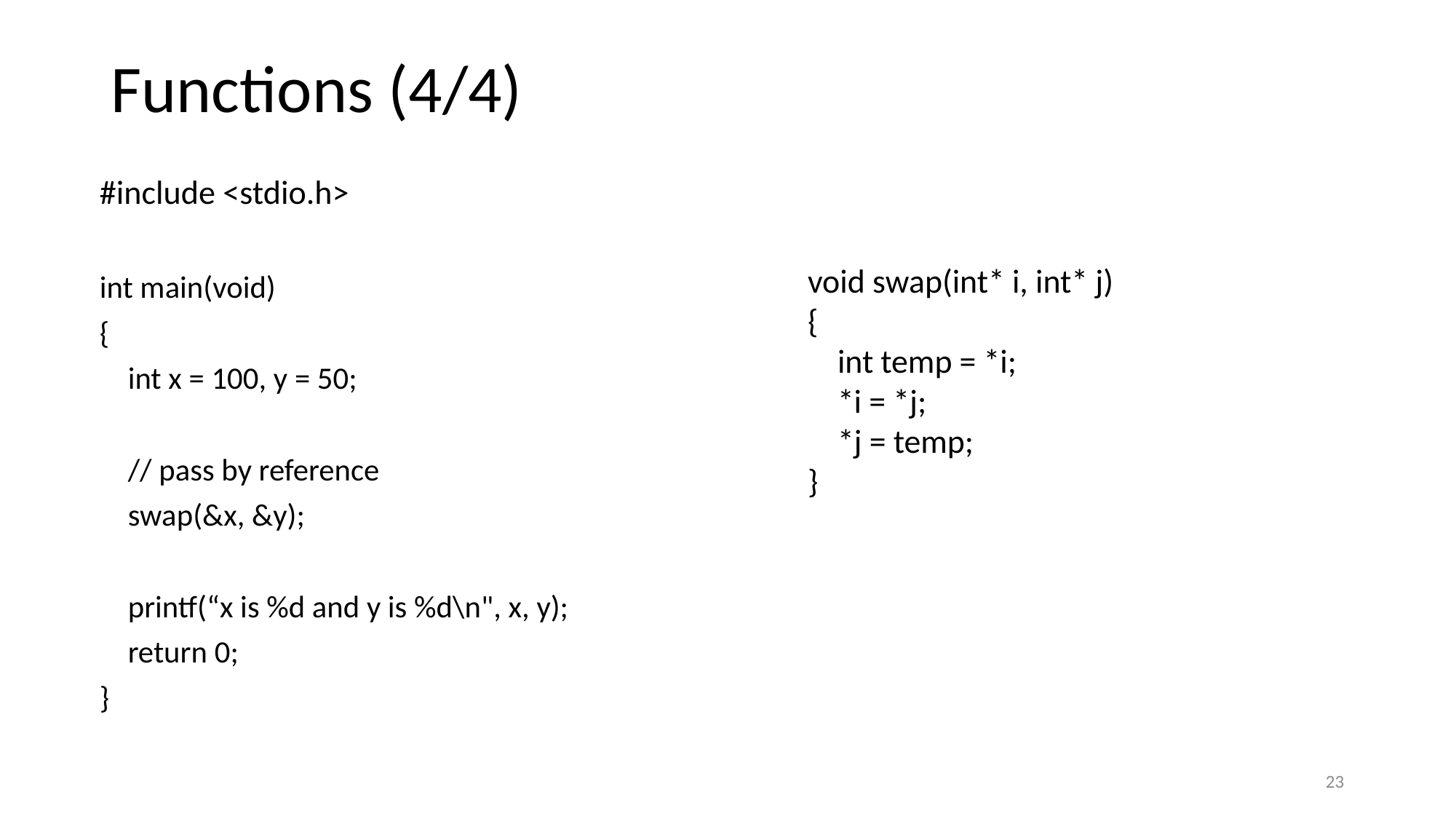

# Functions (4/4)
#include <stdio.h>

int main(void)
{
    int x = 100, y = 50;

    // pass by reference
    swap(&x, &y);

    printf(“x is %d and y is %d\n", x, y);
    return 0;
}

void swap(int* i, int* j)
{
    int temp = *i;
    *i = *j;
    *j = temp;
}

23